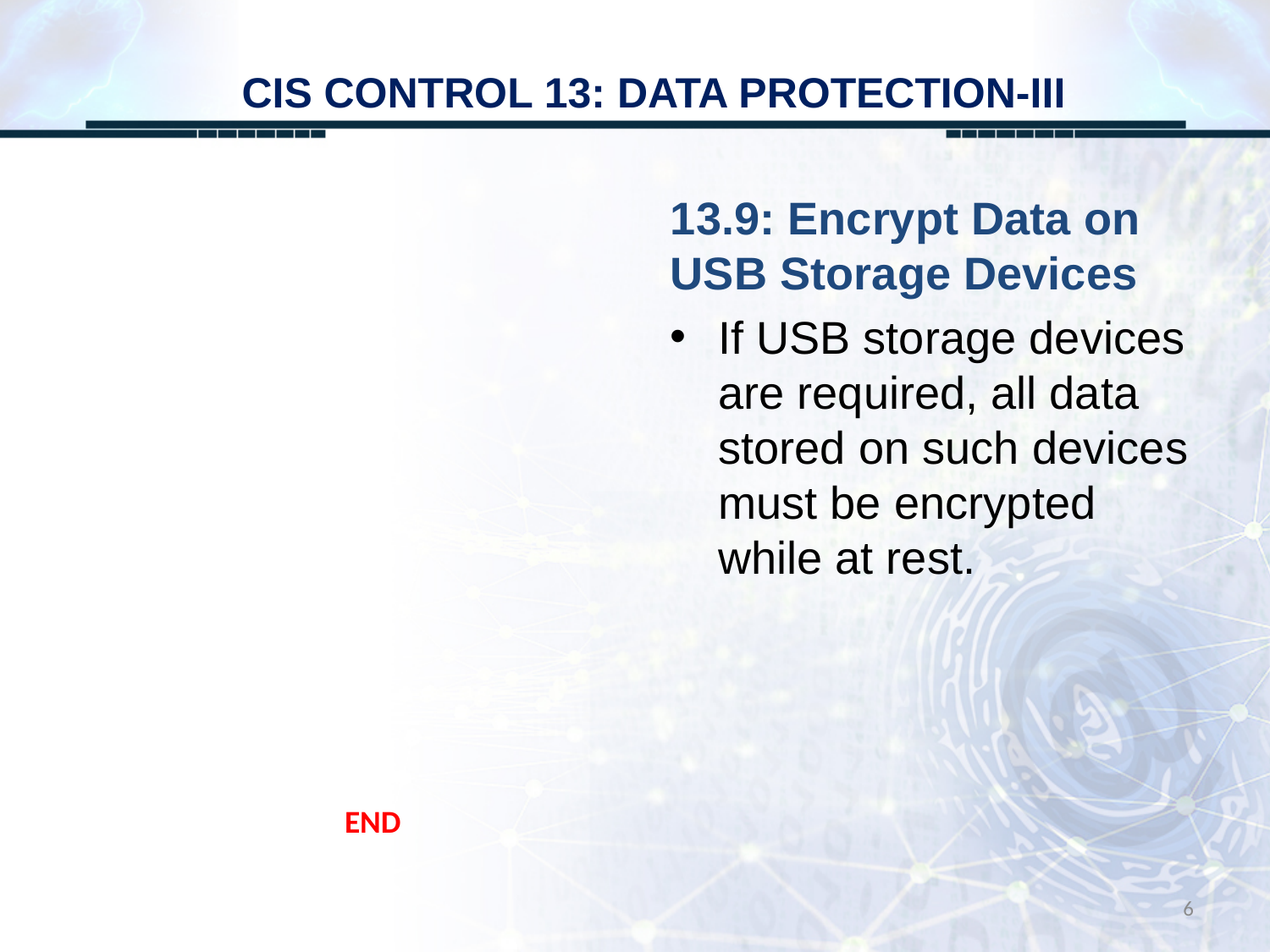

# CIS CONTROL 13: DATA PROTECTION-III
13.9: Encrypt Data on USB Storage Devices
If USB storage devices are required, all data stored on such devices must be encrypted while at rest.
END
6